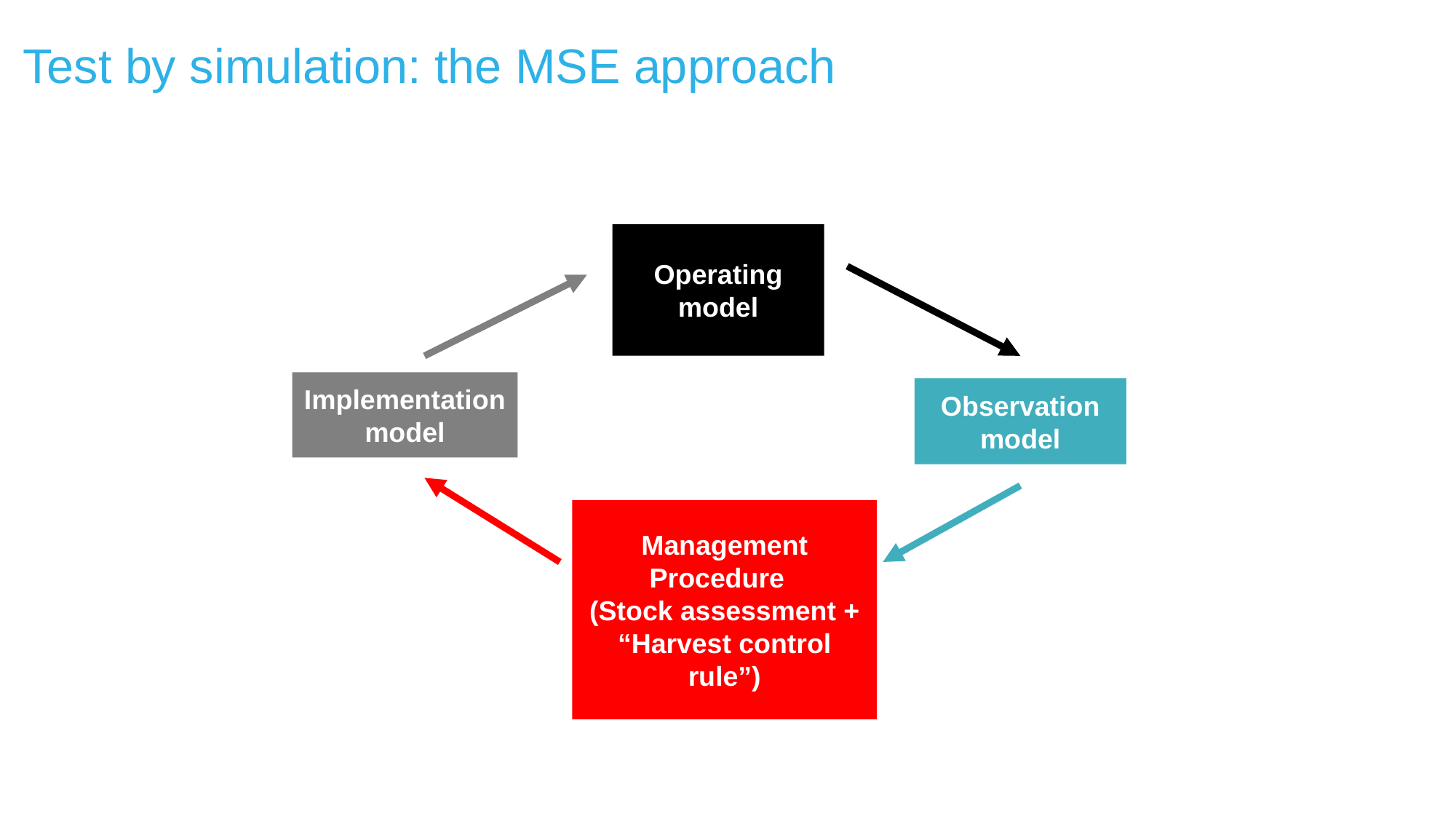

# Test by simulation: the MSE approach
Operating model
Implementation model
Observation model
Management Procedure
(Stock assessment + “Harvest control rule”)